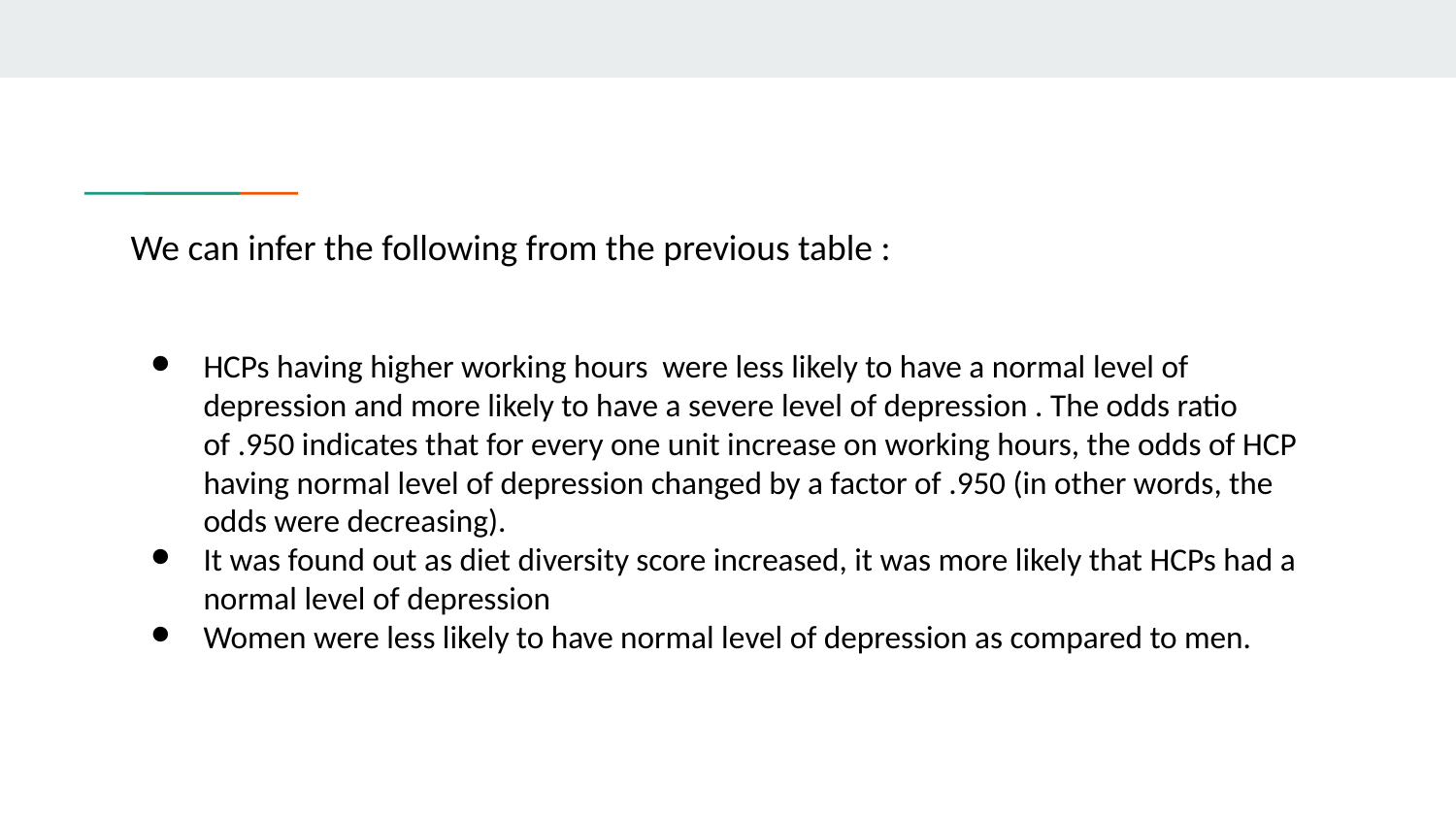

# We can infer the following from the previous table :

HCPs having higher working hours  were less likely to have a normal level of depression and more likely to have a severe level of depression . The odds ratio of .950 indicates that for every one unit increase on working hours, the odds of HCP having normal level of depression changed by a factor of .950 (in other words, the odds were decreasing).
It was found out as diet diversity score increased, it was more likely that HCPs had a normal level of depression
Women were less likely to have normal level of depression as compared to men.